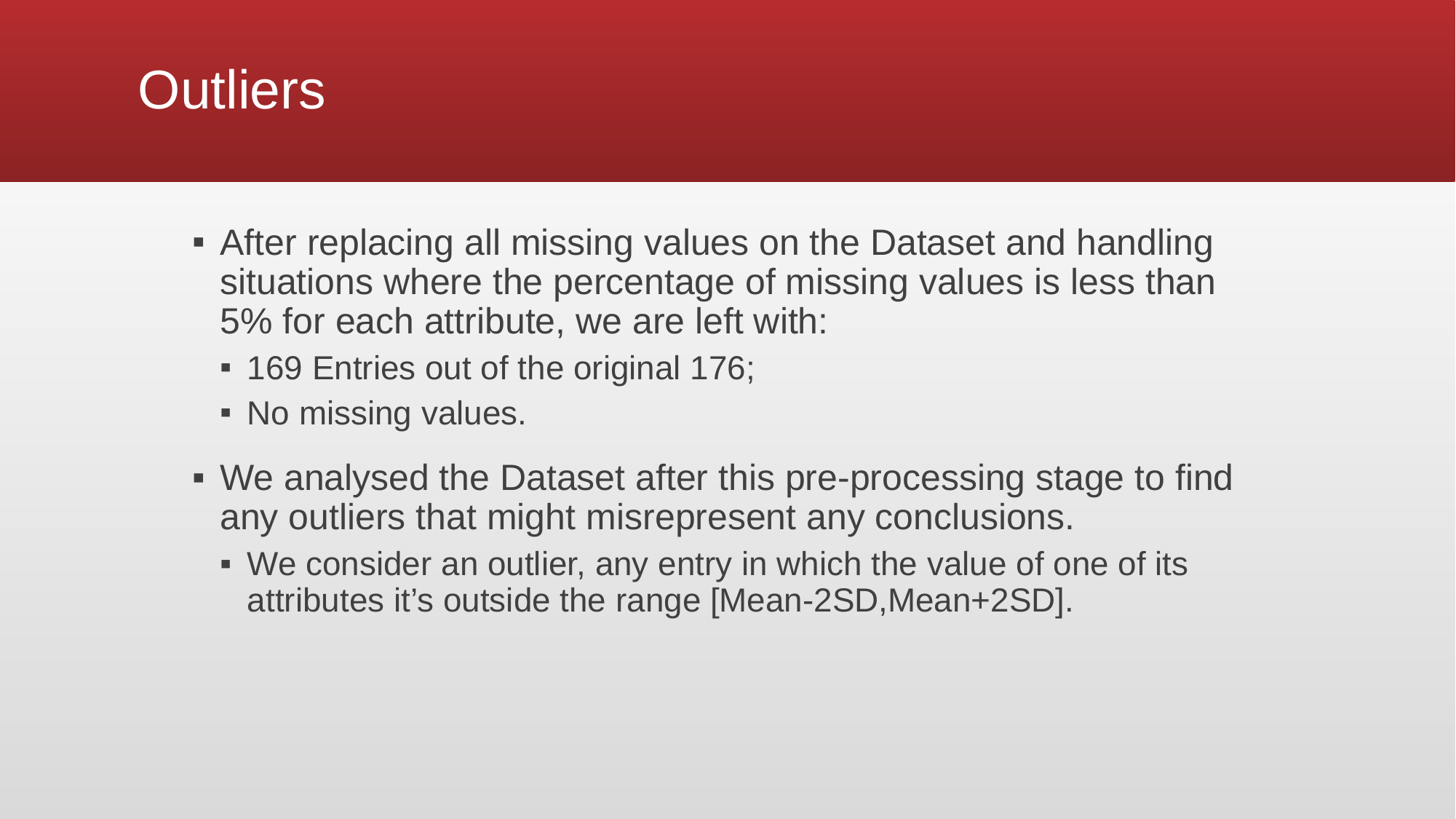

# Outliers
After replacing all missing values on the Dataset and handling situations where the percentage of missing values is less than 5% for each attribute, we are left with:
169 Entries out of the original 176;
No missing values.
We analysed the Dataset after this pre-processing stage to find any outliers that might misrepresent any conclusions.
We consider an outlier, any entry in which the value of one of its attributes it’s outside the range [Mean-2SD,Mean+2SD].